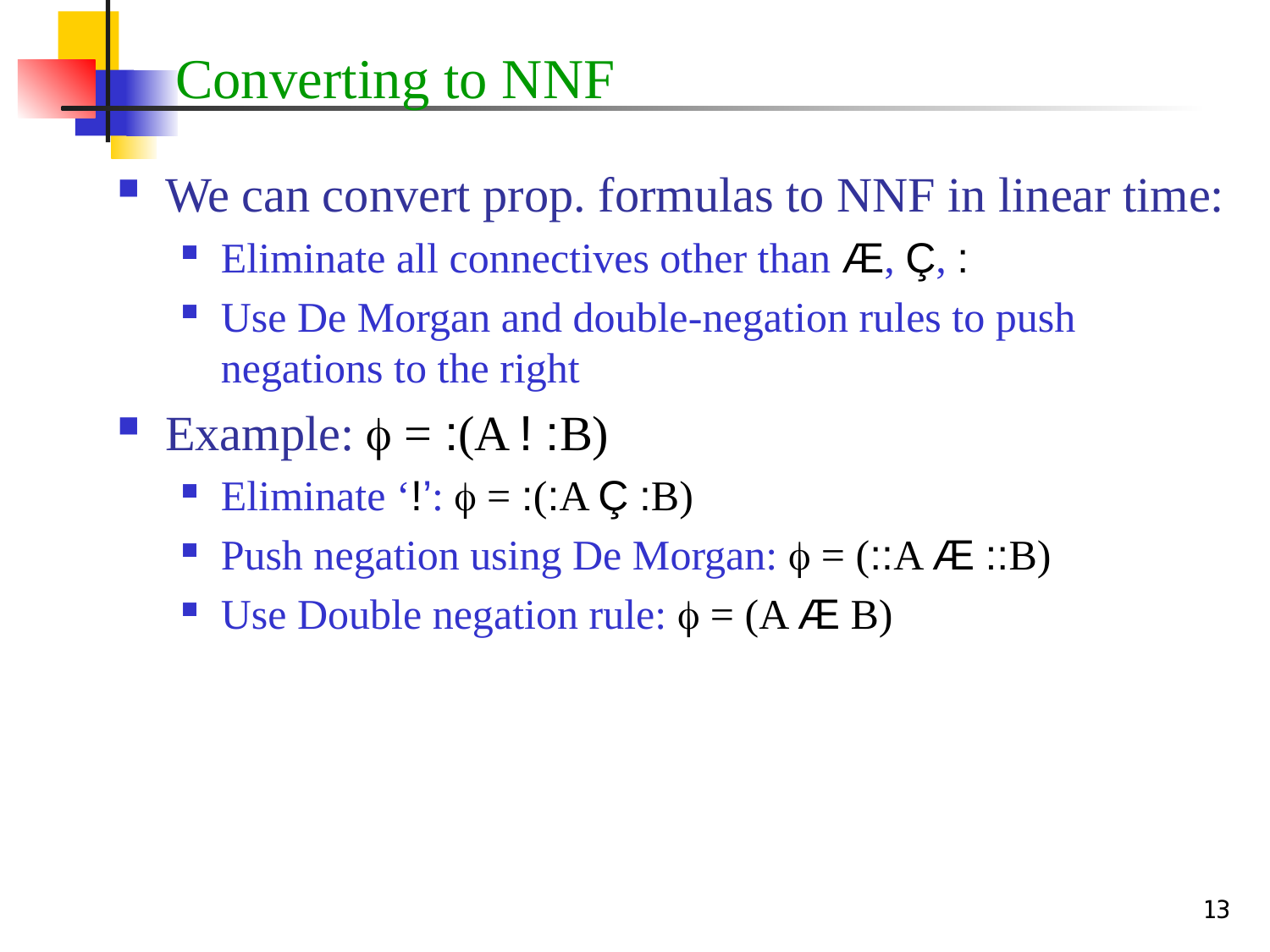

# Converting to NNF
We can convert prop. formulas to NNF in linear time:
Eliminate all connectives other than Æ, Ç, :
Use De Morgan and double-negation rules to push negations to the right
Example: φ = :(A ! :B)
Eliminate ‘!’: φ = :(:A Ç :B)
Push negation using De Morgan: φ = (::A Æ ::B)
Use Double negation rule: φ = (A Æ B)

13